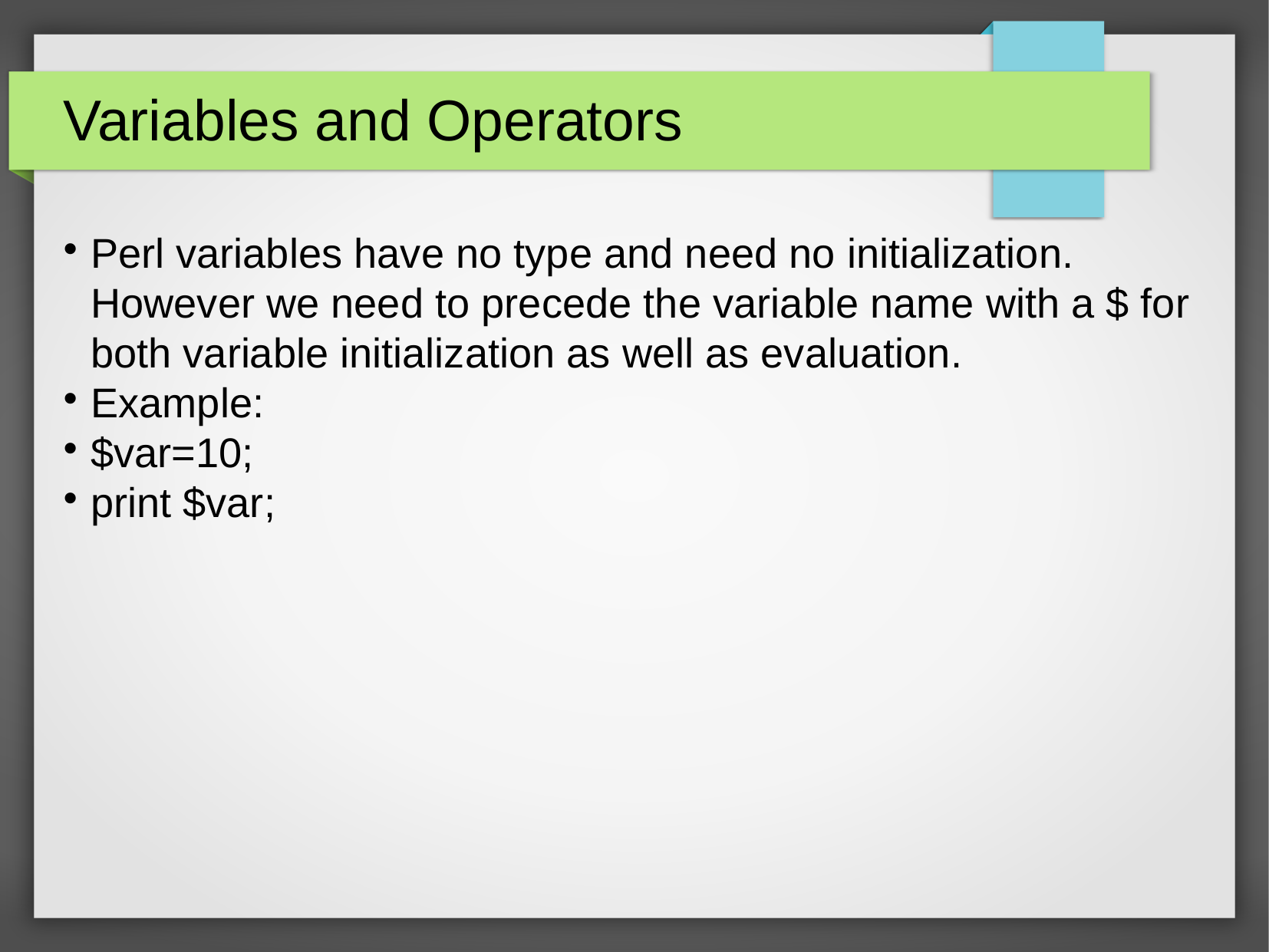

Variables and Operators
Perl variables have no type and need no initialization. However we need to precede the variable name with a $ for both variable initialization as well as evaluation.
Example:
$var=10;
print $var;